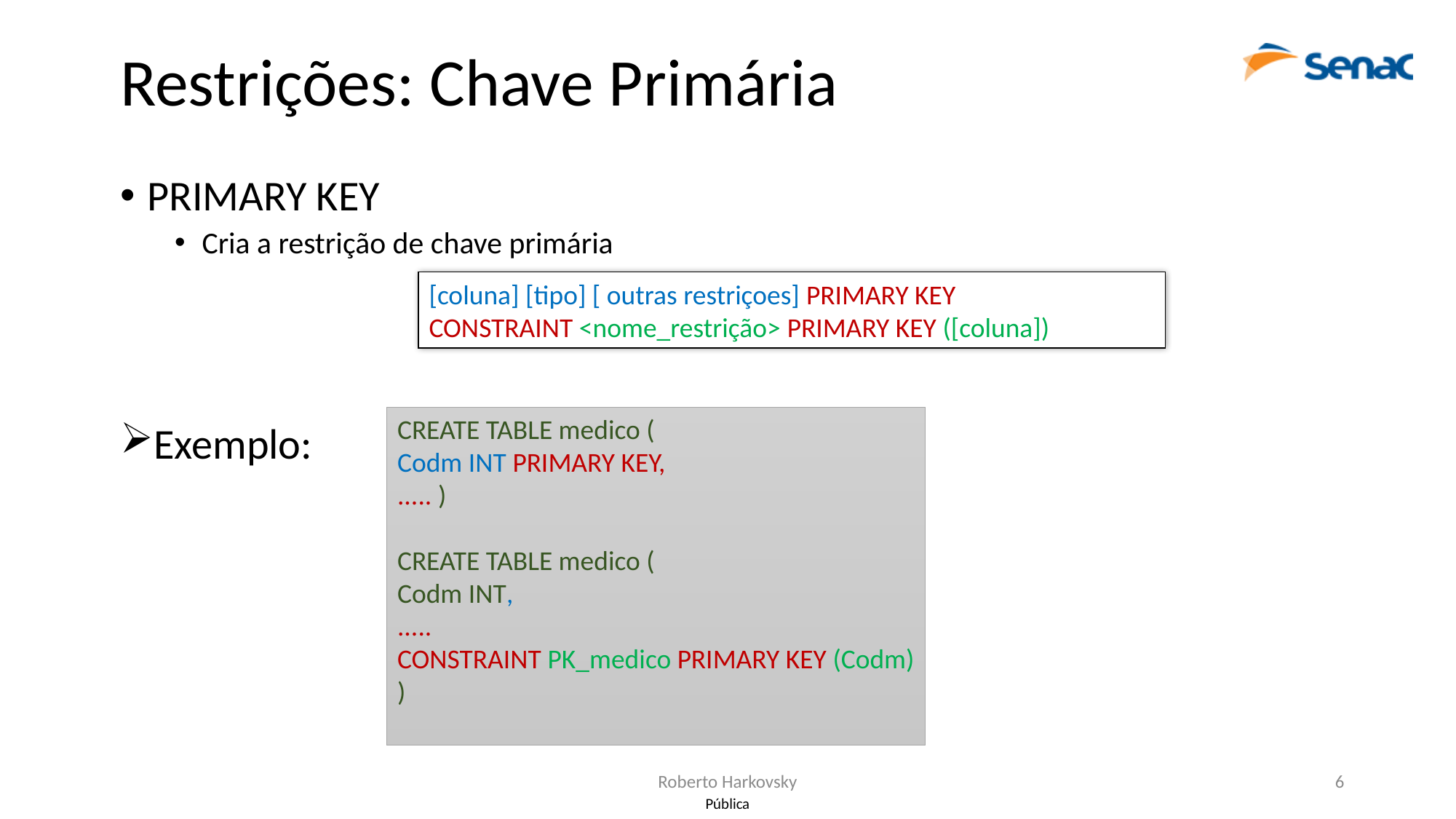

# Restrições: Chave Primária
PRIMARY KEY
Cria a restrição de chave primária

Exemplo:

[coluna] [tipo] [ outras restriçoes] PRIMARY KEY
CONSTRAINT <nome_restrição> PRIMARY KEY ([coluna])
CREATE TABLE medico (
Codm INT PRIMARY KEY,
..... )

CREATE TABLE medico (
Codm INT,
.....
CONSTRAINT PK_medico PRIMARY KEY (Codm)
)

Roberto Harkovsky
6